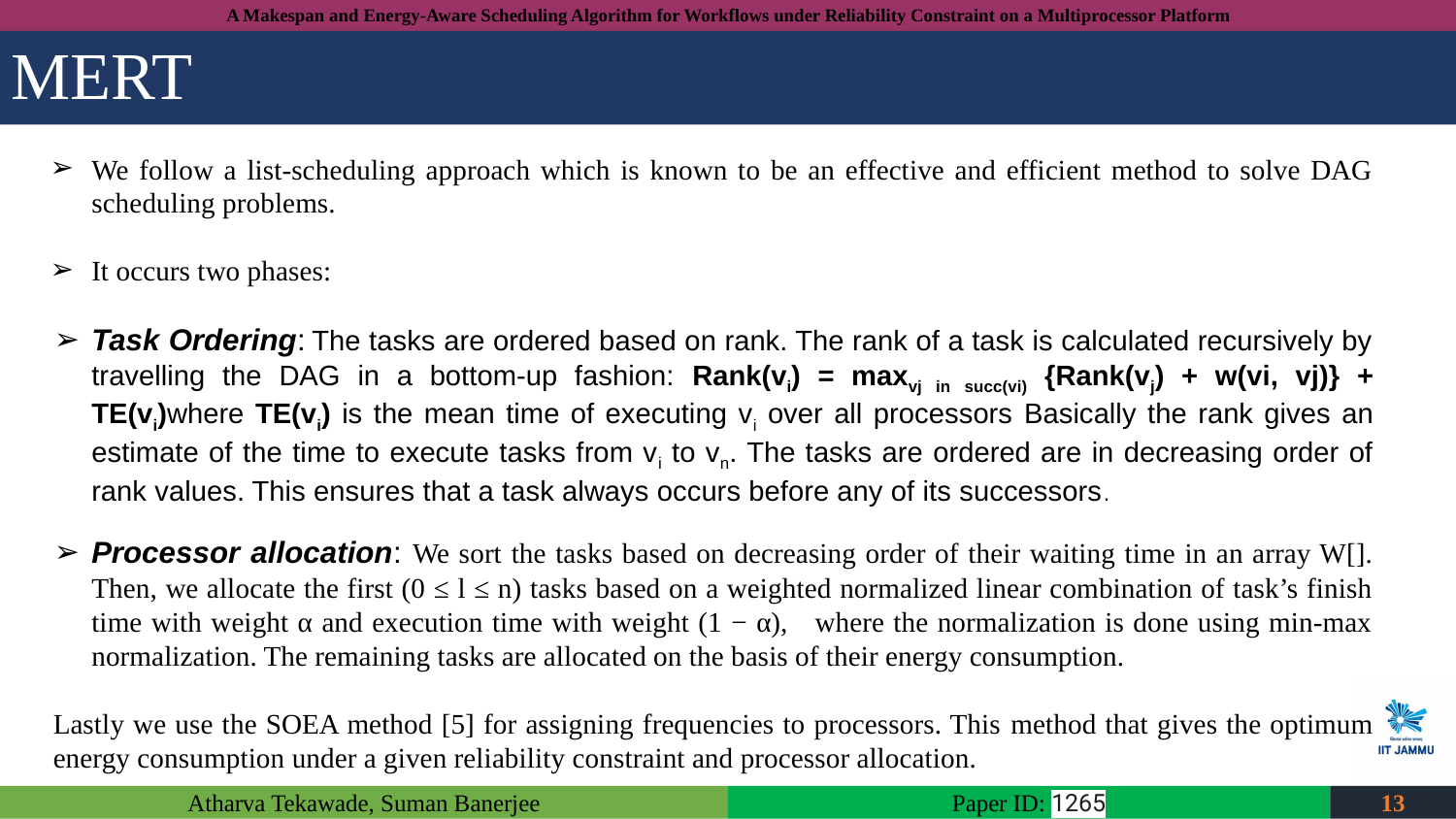

# MERT
We follow a list-scheduling approach which is known to be an effective and efficient method to solve DAG scheduling problems.

It occurs two phases:

Task Ordering: The tasks are ordered based on rank. The rank of a task is calculated recursively by travelling the DAG in a bottom-up fashion: Rank(vi) = maxvj in succ(vi) {Rank(vj) + w(vi, vj)} + TE(vi)where TE(vi) is the mean time of executing vi over all processors Basically the rank gives an estimate of the time to execute tasks from vi to vn. The tasks are ordered are in decreasing order of rank values. This ensures that a task always occurs before any of its successors.

Processor allocation: We sort the tasks based on decreasing order of their waiting time in an array W[]. Then, we allocate the first (0 ≤ l ≤ n) tasks based on a weighted normalized linear combination of task’s finish time with weight α and execution time with weight (1 − α),   where the normalization is done using min-max normalization. The remaining tasks are allocated on the basis of their energy consumption.

Lastly we use the SOEA method [5] for assigning frequencies to processors. This method that gives the optimum energy consumption under a given reliability constraint and processor allocation.